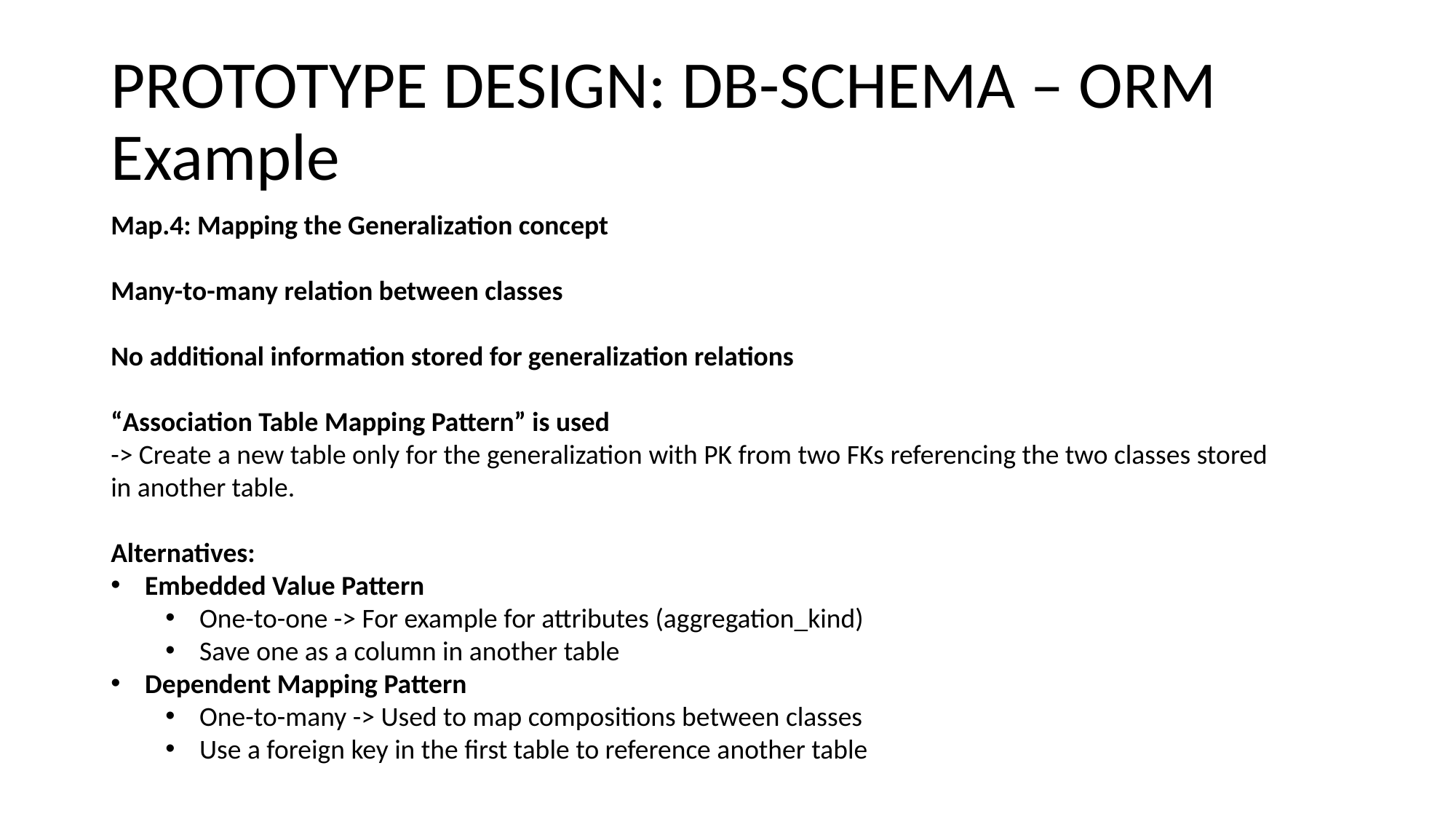

# PROTOTYPE DESIGN: DB-SCHEMA – ORM Example
Map.4: Mapping the Generalization concept

Many-to-many relation between classes

No additional information stored for generalization relations

“Association Table Mapping Pattern” is used
-> Create a new table only for the generalization with PK from two FKs referencing the two classes stored in another table.

Alternatives:
Embedded Value Pattern
One-to-one -> For example for attributes (aggregation_kind)
Save one as a column in another table
Dependent Mapping Pattern
One-to-many -> Used to map compositions between classes
Use a foreign key in the first table to reference another table